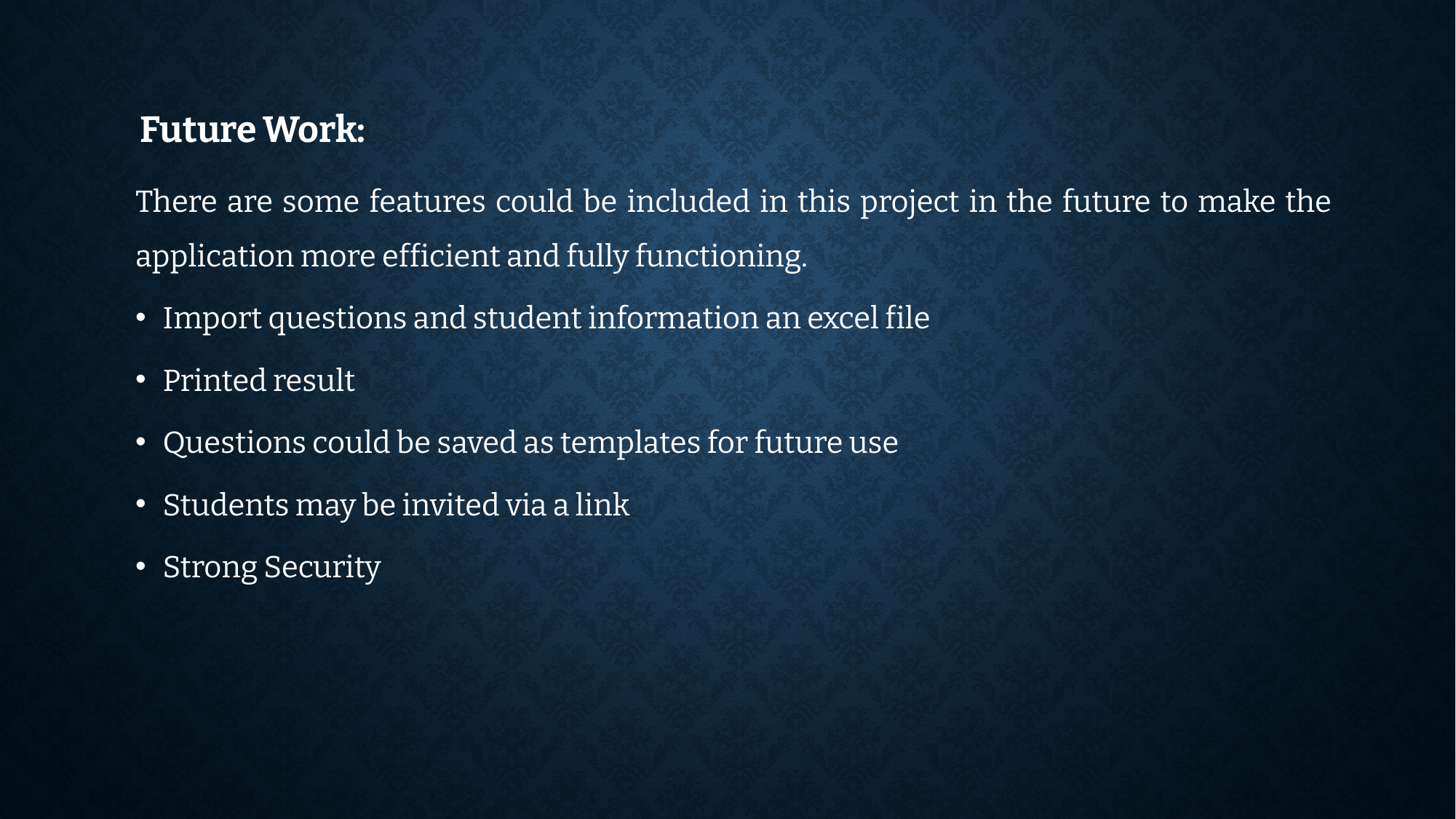

# Future Work:
There are some features could be included in this project in the future to make the application more efficient and fully functioning.
Import questions and student information an excel file
Printed result
Questions could be saved as templates for future use
Students may be invited via a link
Strong Security